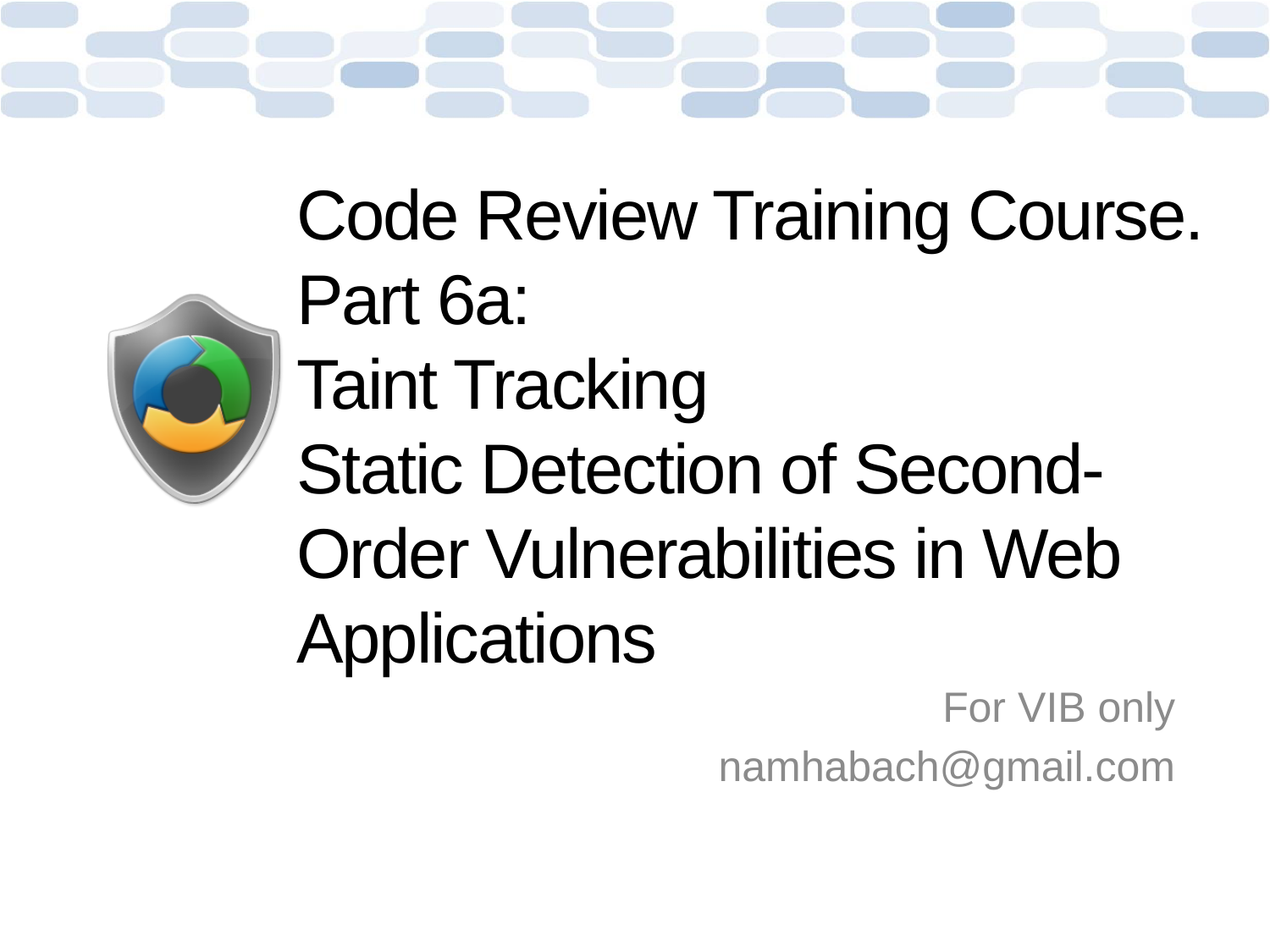

# Code Review Training Course. Part 6a: Taint Tracking Static Detection of Second-Order Vulnerabilities in Web Applications
For VIB only
namhabach@gmail.com